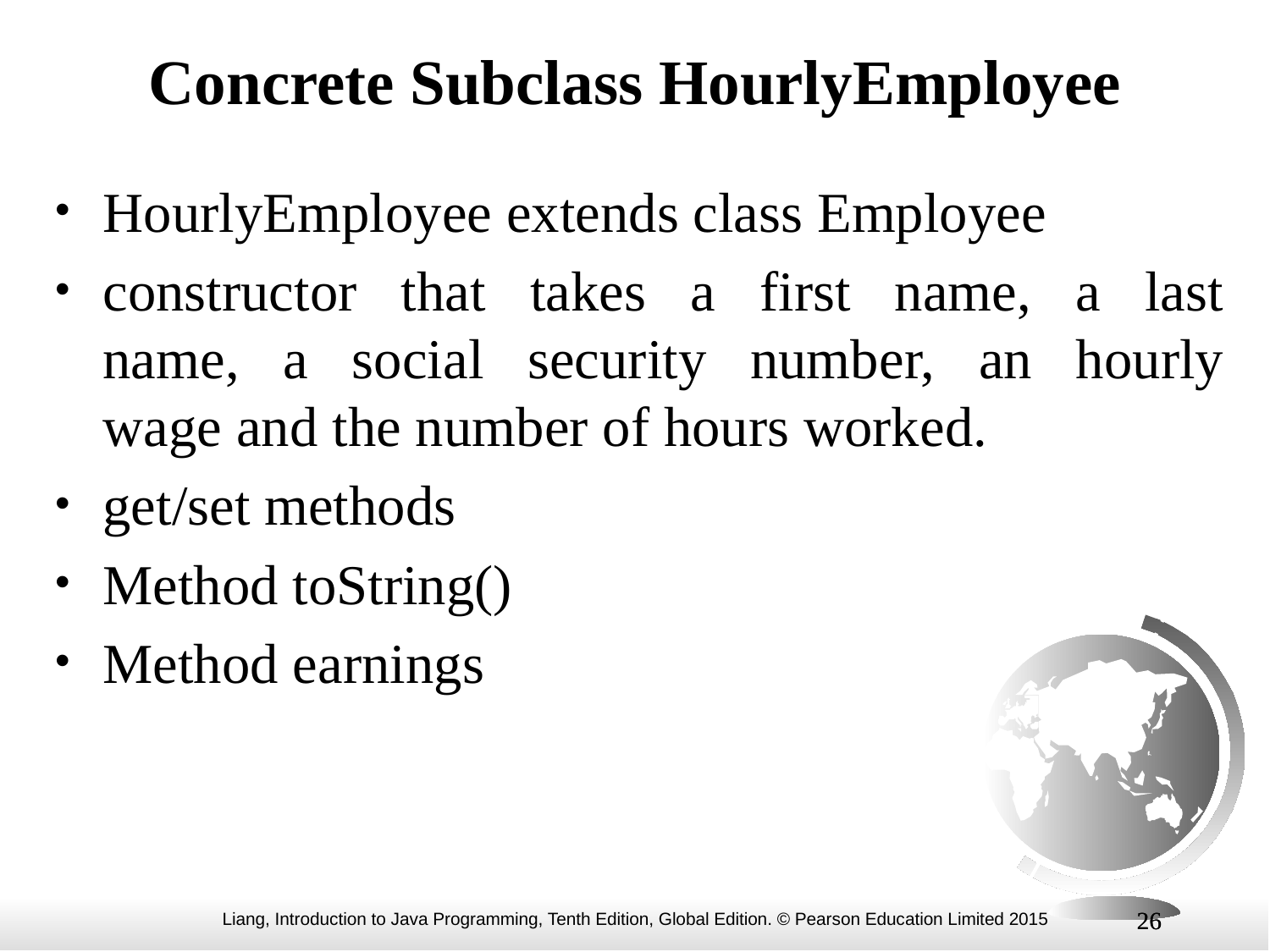

Concrete Subclass HourlyEmployee
HourlyEmployee extends class Employee
constructor that takes a first name, a last
name, a social security number, an hourly
wage and the number of hours worked.
get/set methods
Method toString()
Method earnings

26
26